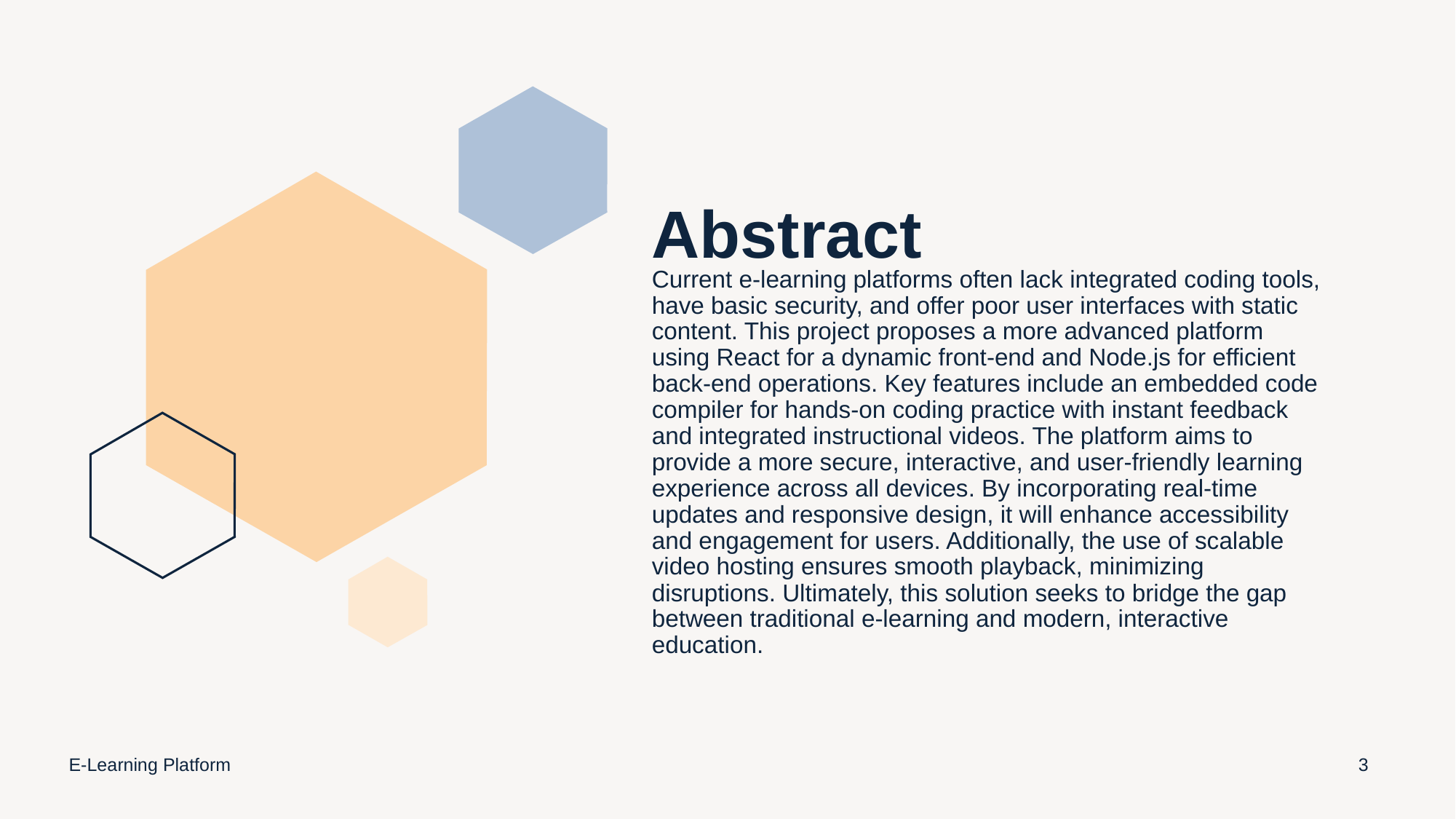

Abstract
# Current e-learning platforms often lack integrated coding tools, have basic security, and offer poor user interfaces with static content. This project proposes a more advanced platform using React for a dynamic front-end and Node.js for efficient back-end operations. Key features include an embedded code compiler for hands-on coding practice with instant feedback and integrated instructional videos. The platform aims to provide a more secure, interactive, and user-friendly learning experience across all devices. By incorporating real-time updates and responsive design, it will enhance accessibility and engagement for users. Additionally, the use of scalable video hosting ensures smooth playback, minimizing disruptions. Ultimately, this solution seeks to bridge the gap between traditional e-learning and modern, interactive education.
E-Learning Platform
3